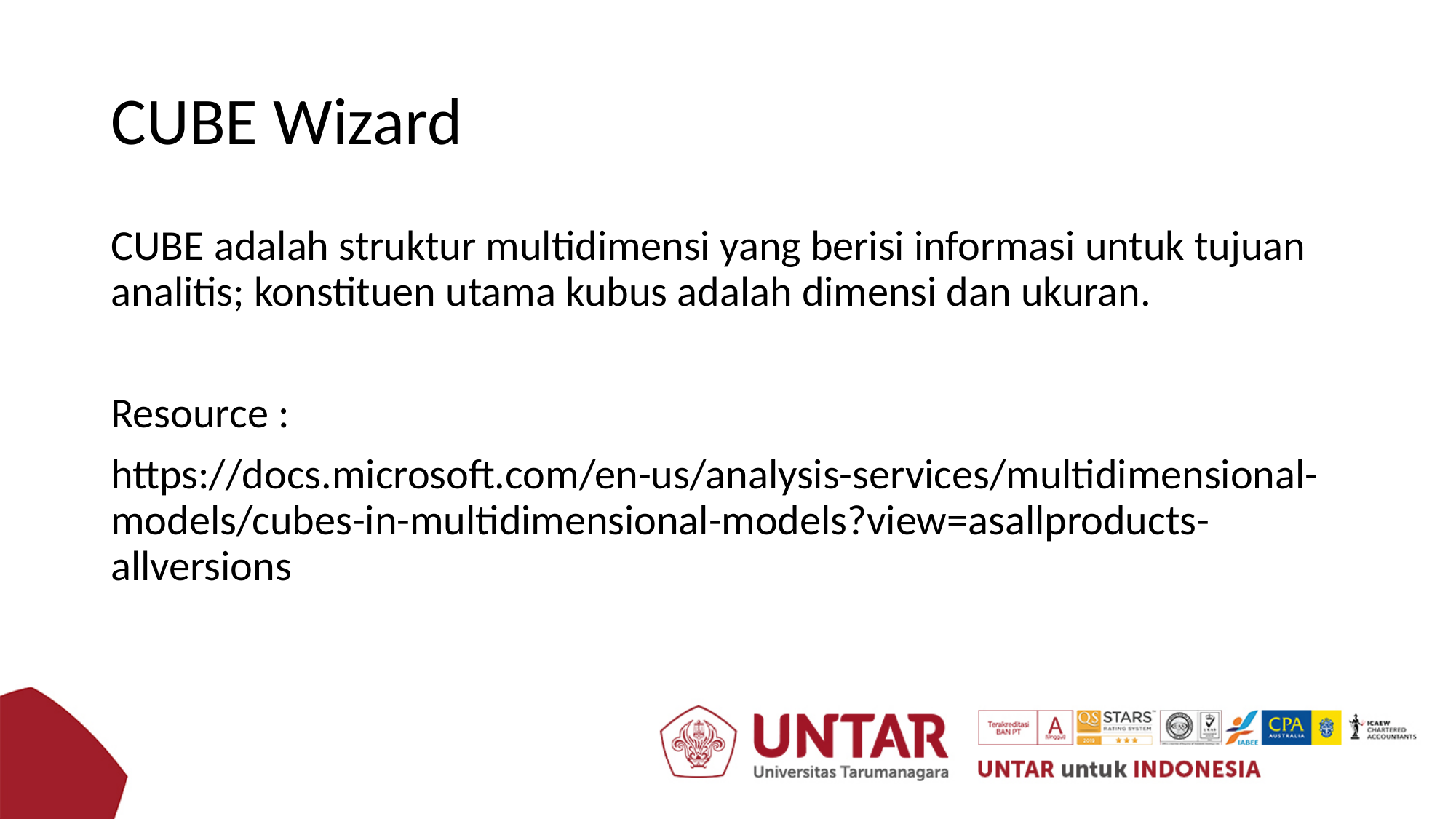

# CUBE Wizard
CUBE adalah struktur multidimensi yang berisi informasi untuk tujuan analitis; konstituen utama kubus adalah dimensi dan ukuran.

Resource :
https://docs.microsoft.com/en-us/analysis-services/multidimensional-models/cubes-in-multidimensional-models?view=asallproducts-allversions